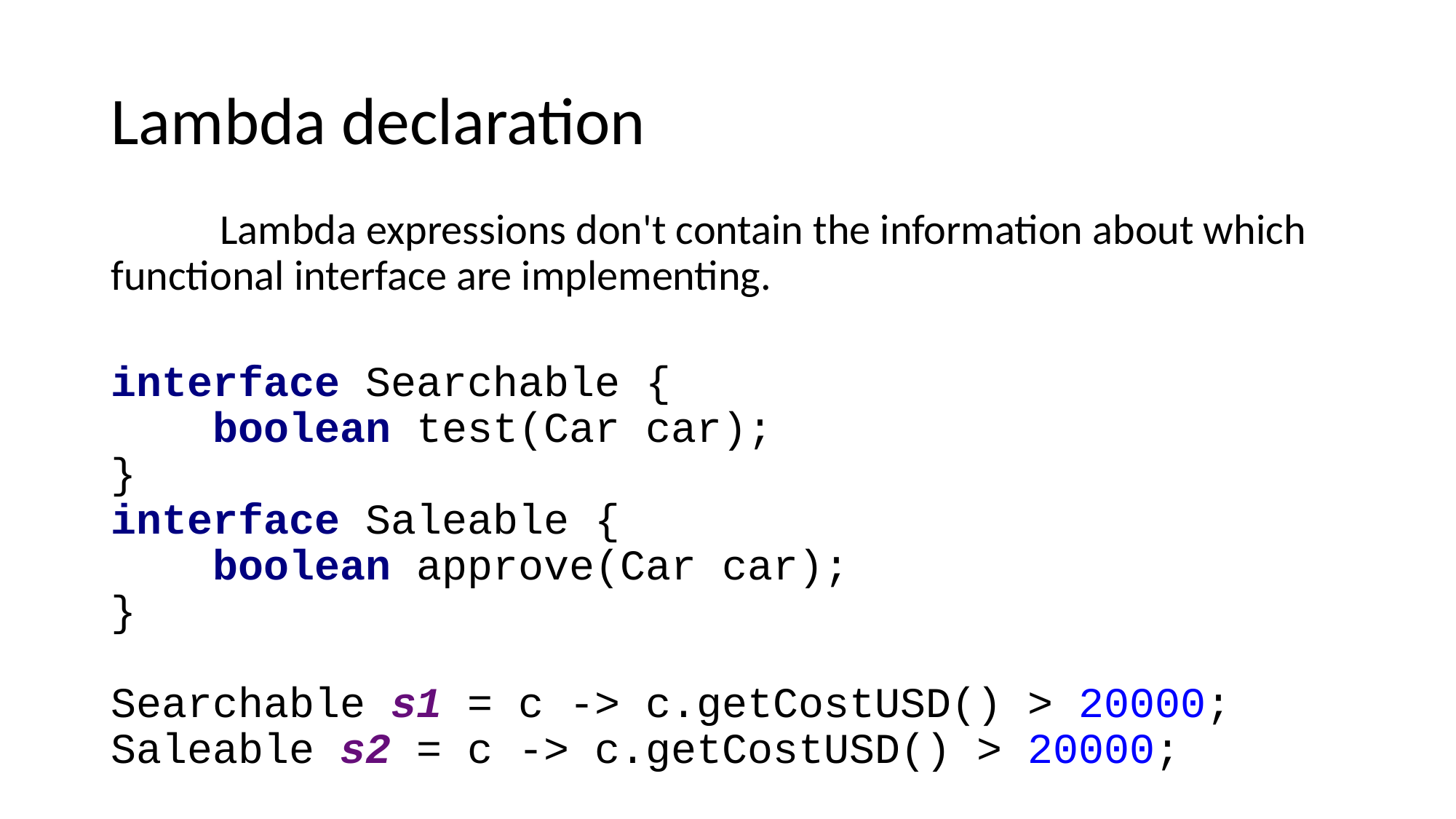

# Lambda declaration
	Lambda expressions don't contain the information about which functional interface are implementing.
interface Searchable {
    boolean test(Car car);
}
interface Saleable {
    boolean approve(Car car);
}
Searchable s1 = c -> c.getCostUSD() > 20000;
Saleable s2 = c -> c.getCostUSD() > 20000;